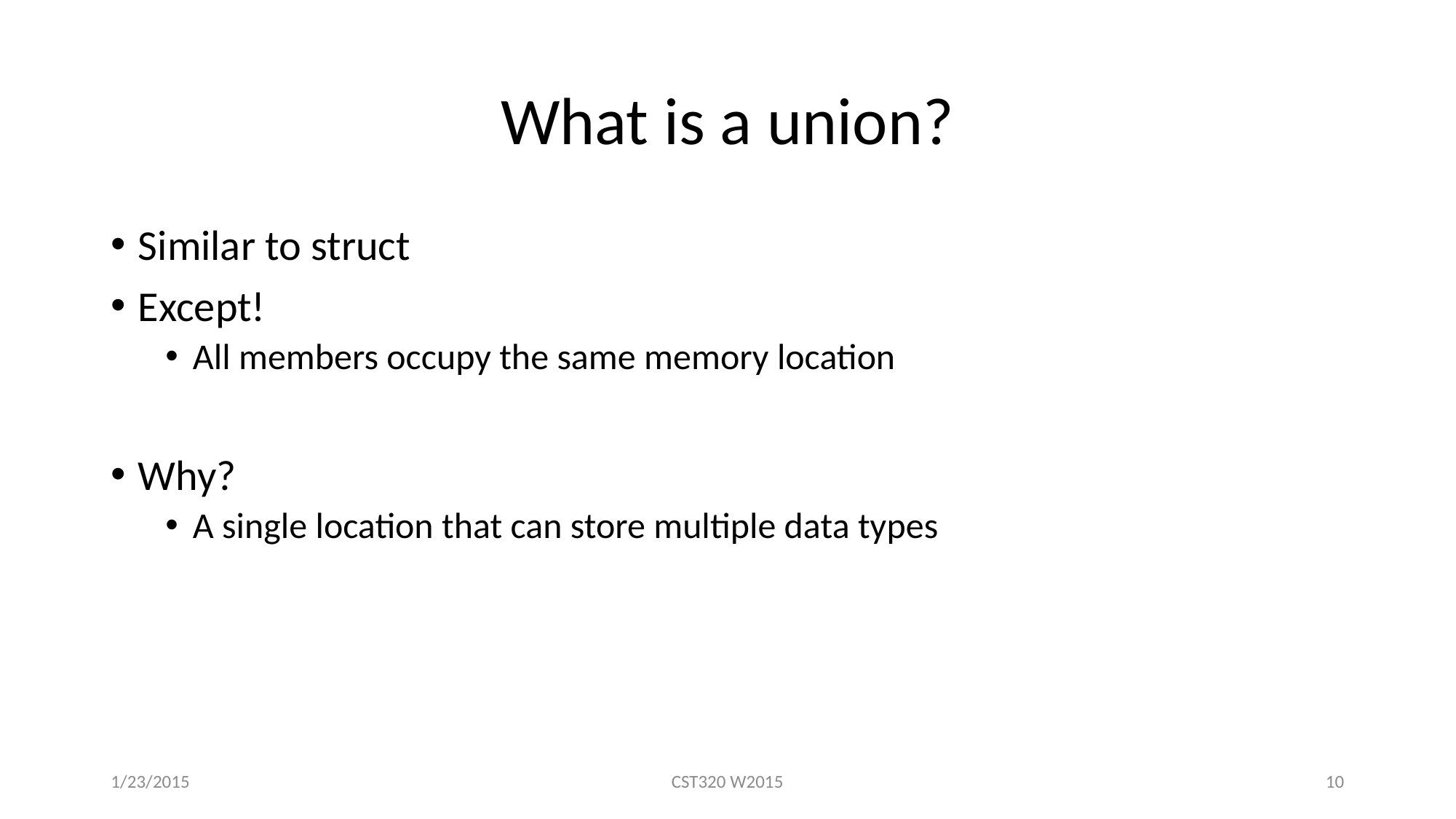

# What is a union?
Similar to struct
Except!
All members occupy the same memory location

Why?
A single location that can store multiple data types
1/23/2015
CST320 W2015
10